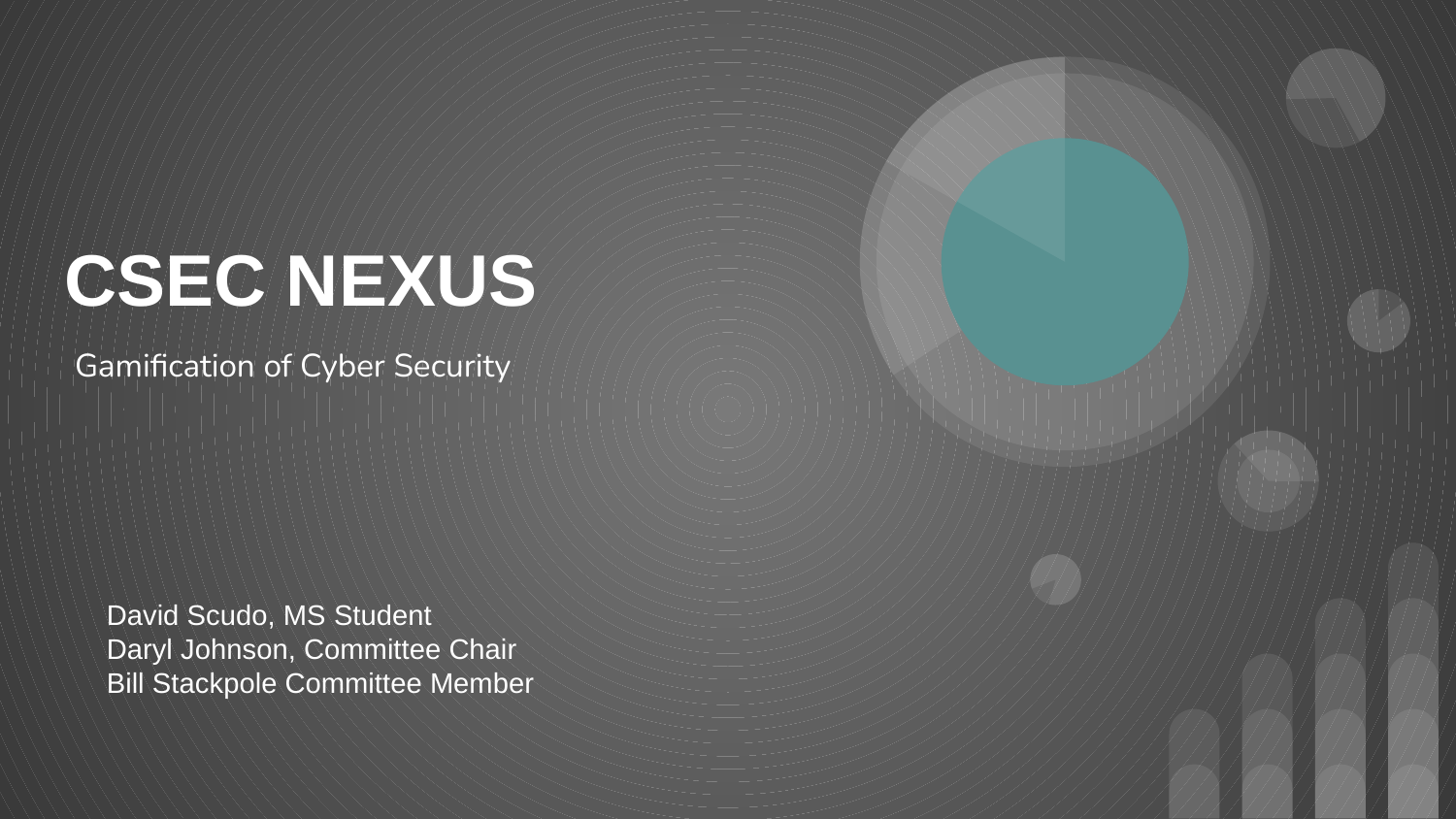

# CSEC NEXUS
Gamification of Cyber Security
David Scudo, MS Student
Daryl Johnson, Committee Chair
Bill Stackpole Committee Member